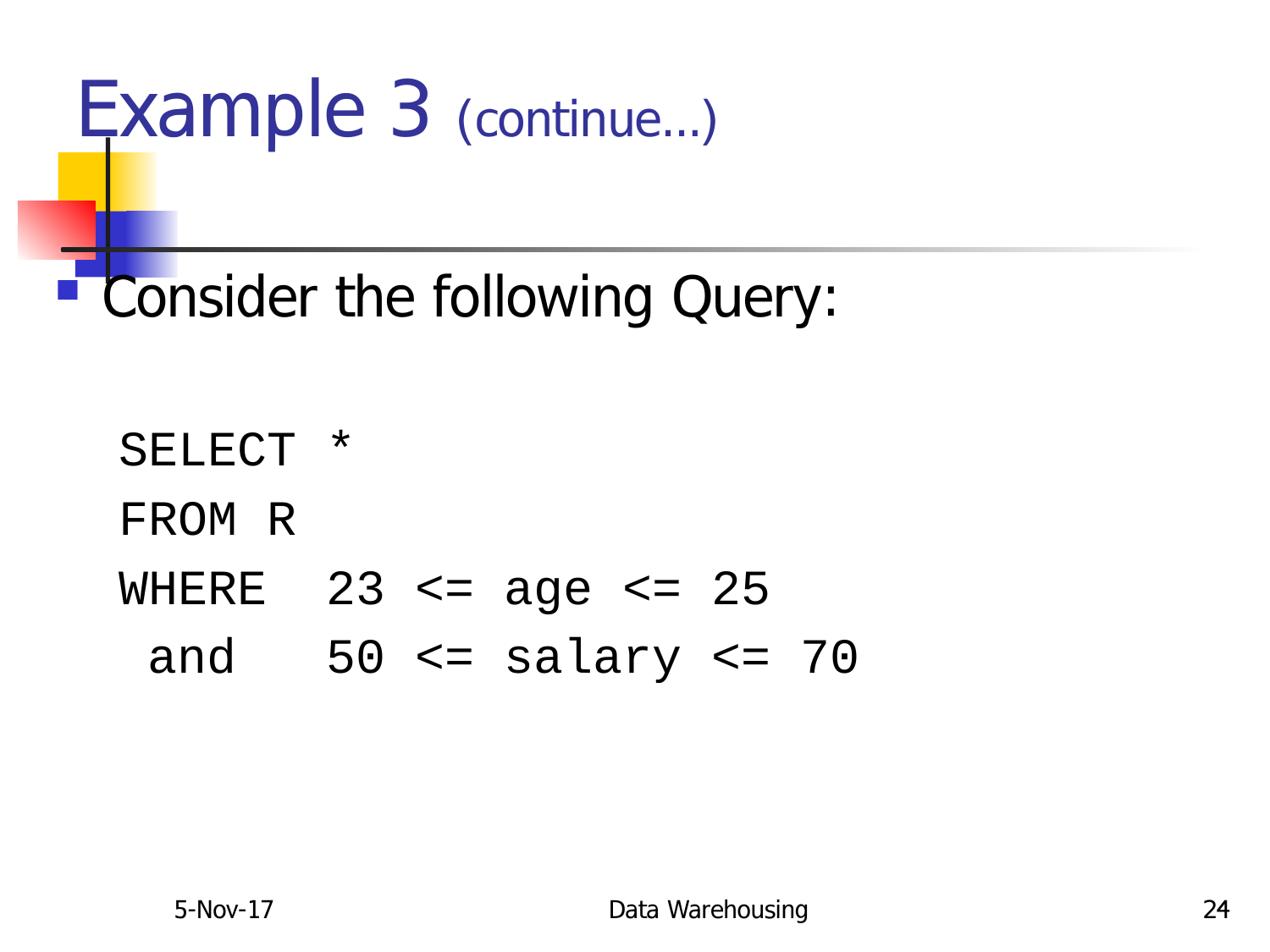

# Example 3 (continue…)
Consider the following Query:

SELECT *
FROM R
WHERE  23 <= age <= 25
 and   50 <= salary <= 70

5-Nov-17
Data Warehousing
24